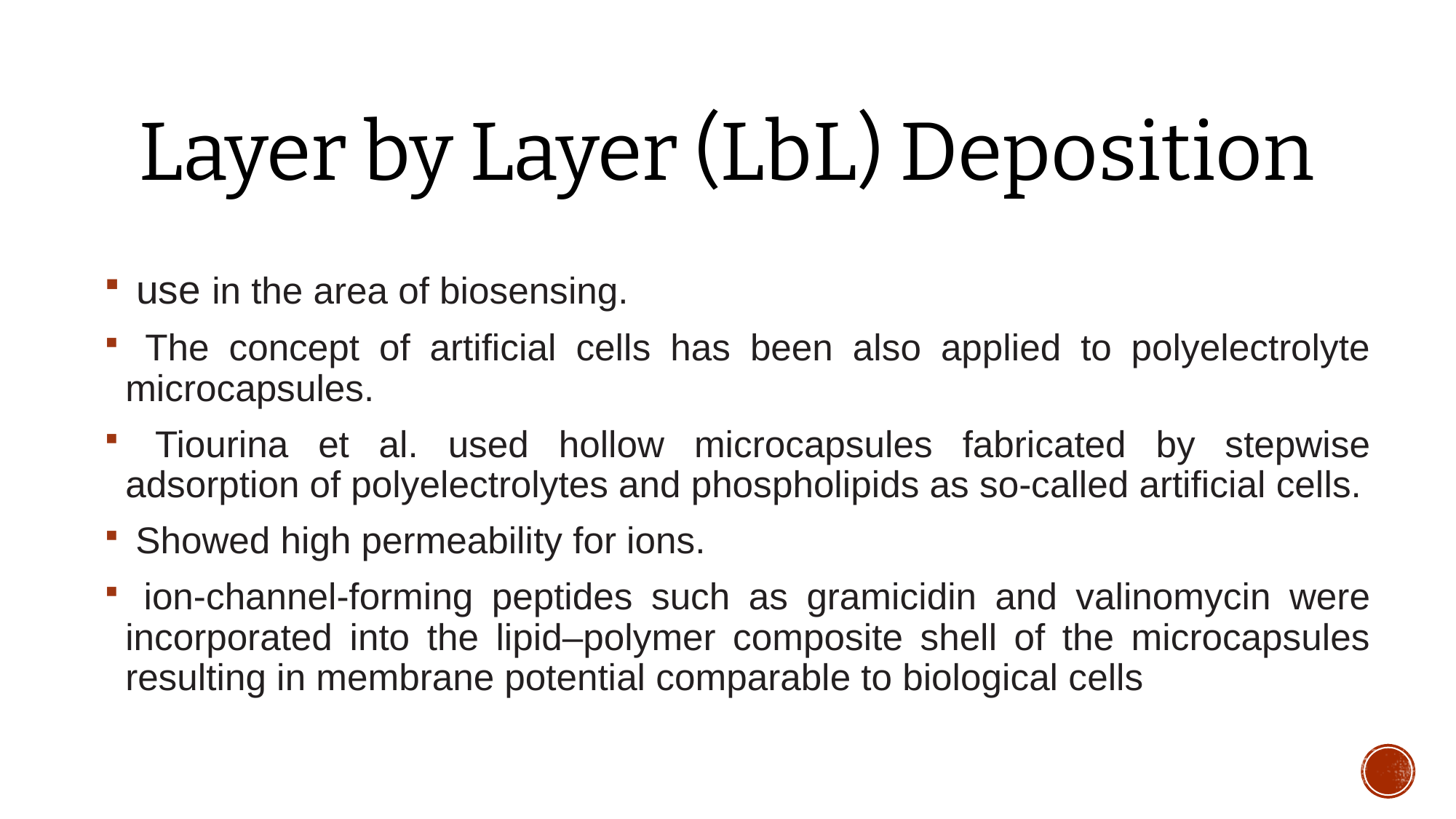

# Layer by Layer (LbL) Deposition
 use in the area of biosensing.
 The concept of artificial cells has been also applied to polyelectrolyte microcapsules.
 Tiourina et al. used hollow microcapsules fabricated by stepwise adsorption of polyelectrolytes and phospholipids as so-called artificial cells.
 Showed high permeability for ions.
 ion-channel-forming peptides such as gramicidin and valinomycin were incorporated into the lipid–polymer composite shell of the microcapsules resulting in membrane potential comparable to biological cells